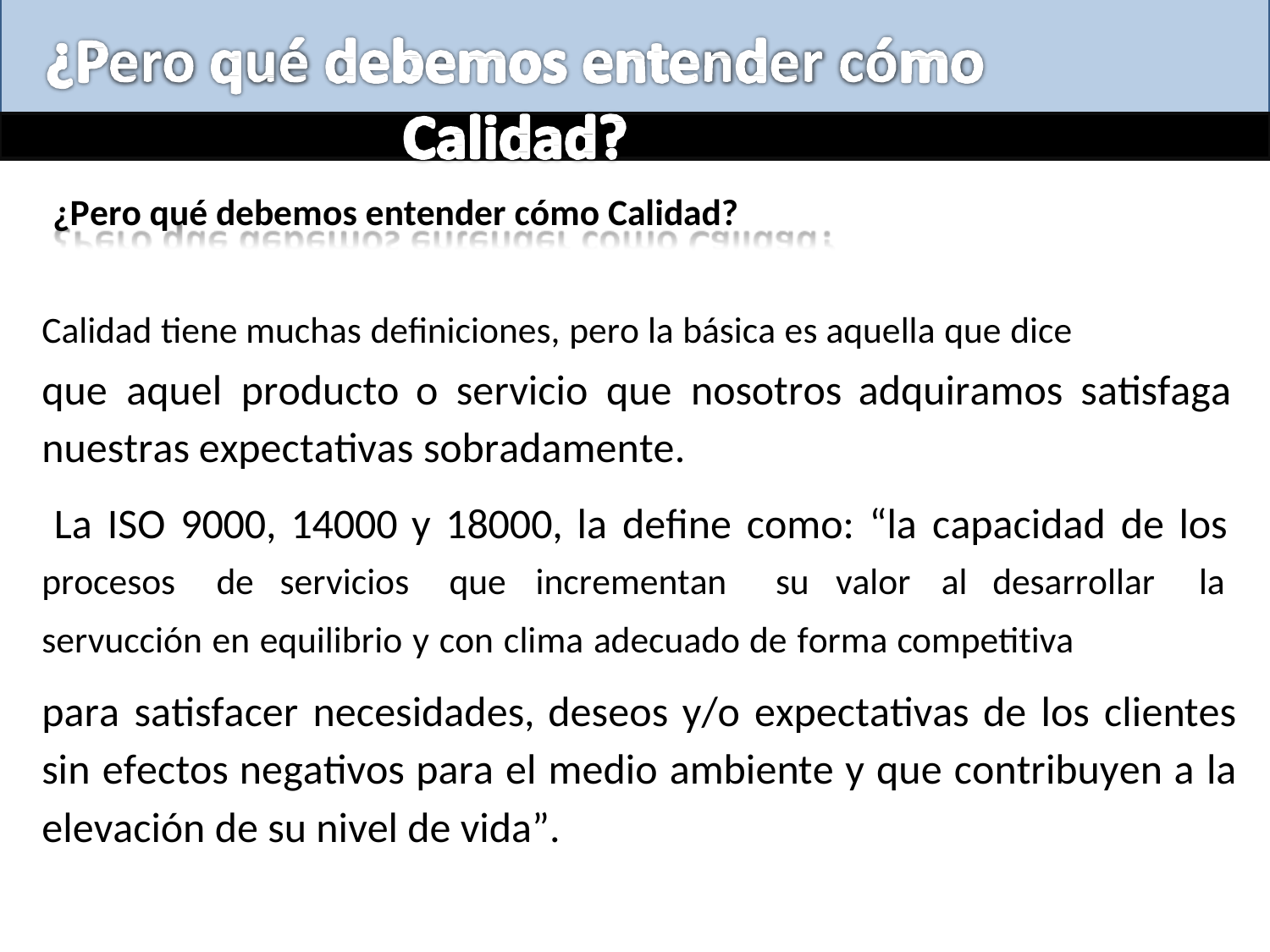

¿Pero qué debemos entender cómo Calidad?

Calidad tiene muchas definiciones, pero la básica es aquella que dice
que	aquel	producto	o	servicio	que	nosotros	adquiramos	satisfaga
nuestras expectativas sobradamente.
La ISO 9000, 14000 y 18000, la define como: “la capacidad de los
procesos	de
servicios	que	incrementan	su	valor	al	desarrollar	la
servucción en equilibrio y con clima adecuado de forma competitiva
para satisfacer necesidades, deseos y/o expectativas de los clientes sin efectos negativos para el medio ambiente y que contribuyen a la elevación de su nivel de vida”.